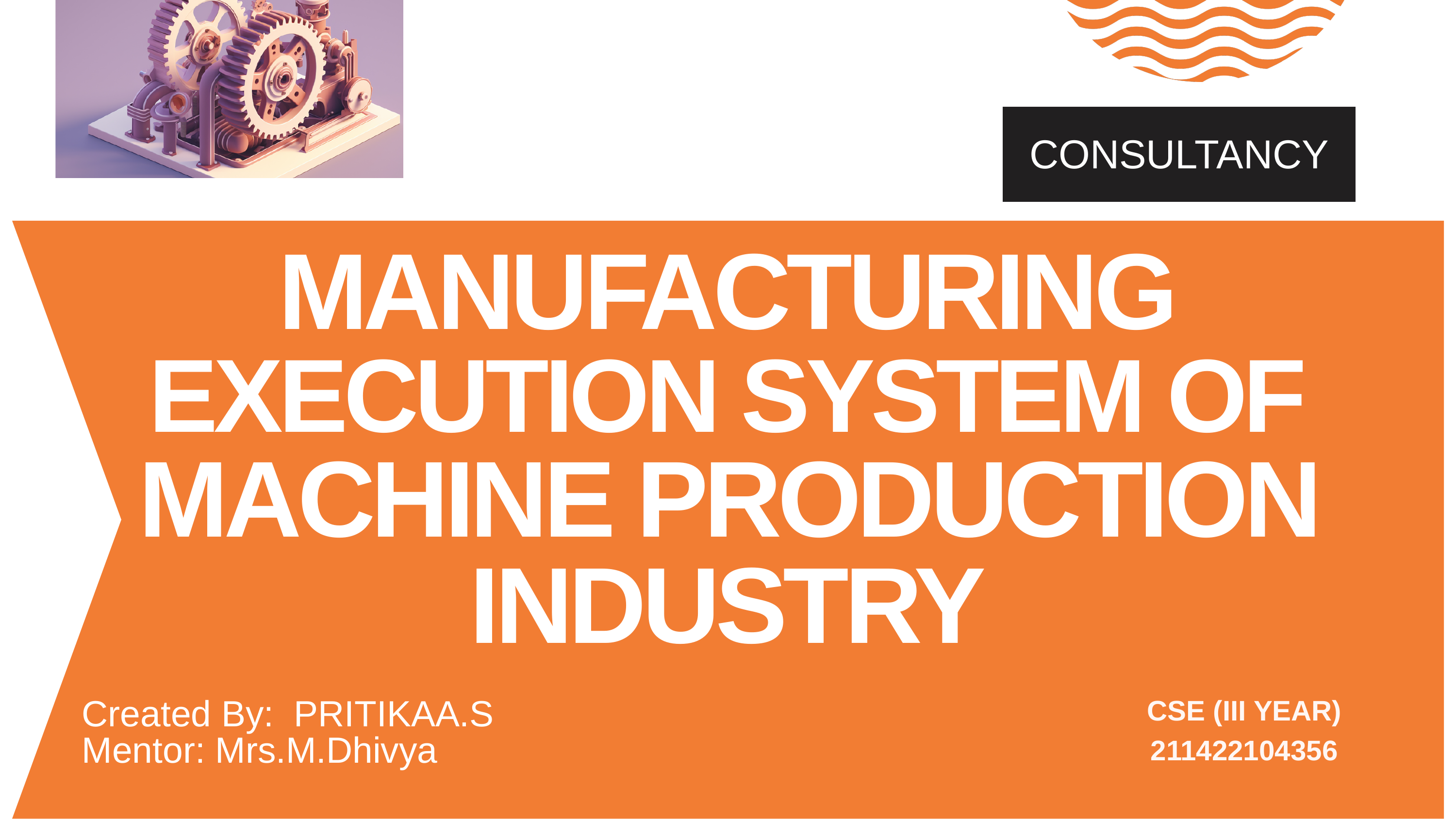

CONSULTANCY
MANUFACTURING
EXECUTION SYSTEM OF
MACHINE PRODUCTION INDUSTRY

CSE (III YEAR)
211422104356
Created By:  PRITIKAA.S
Mentor: Mrs.M.Dhivya